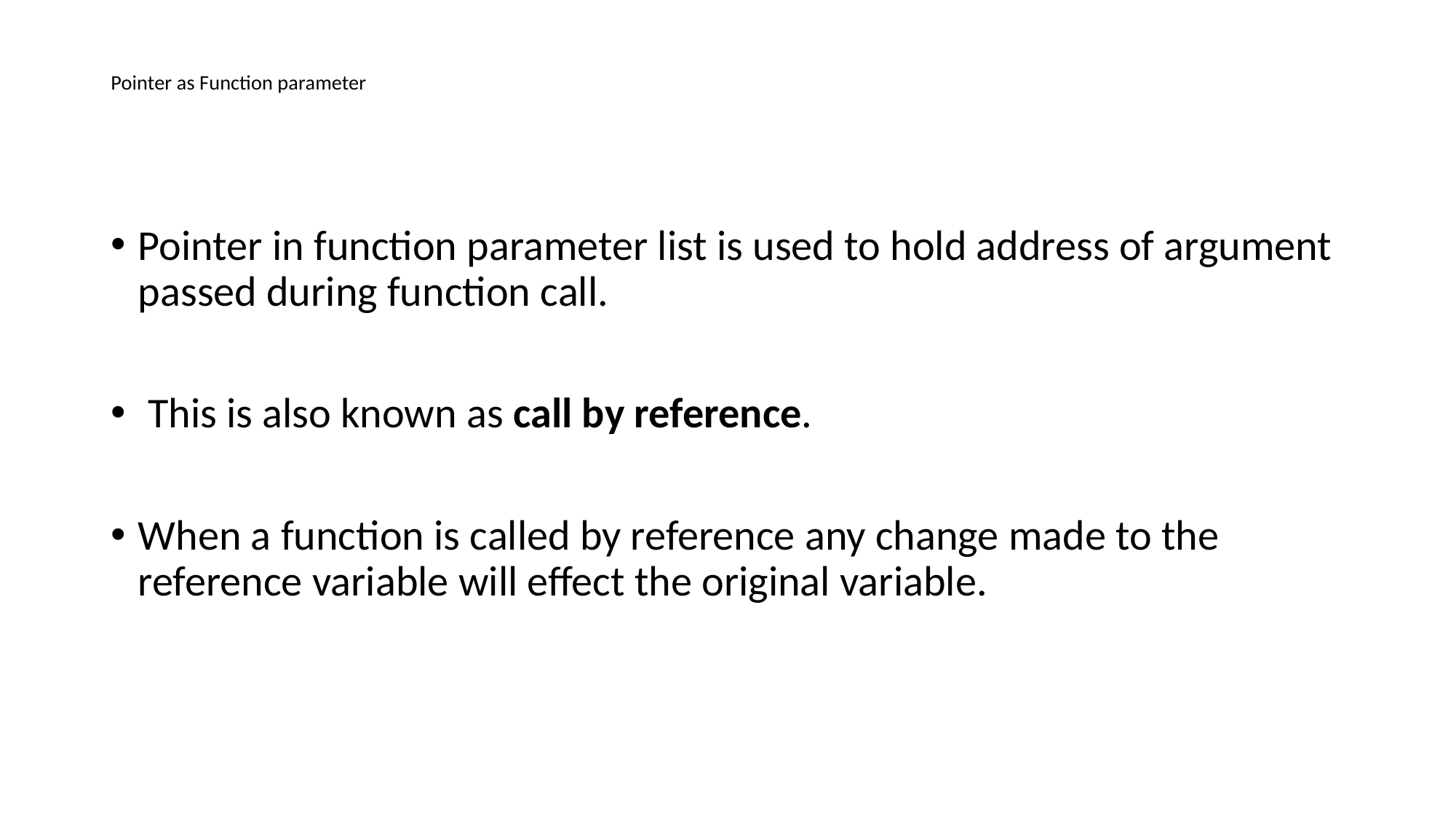

# Pointer as Function parameter
Pointer in function parameter list is used to hold address of argument passed during function call.

 This is also known as call by reference.

When a function is called by reference any change made to the reference variable will effect the original variable.